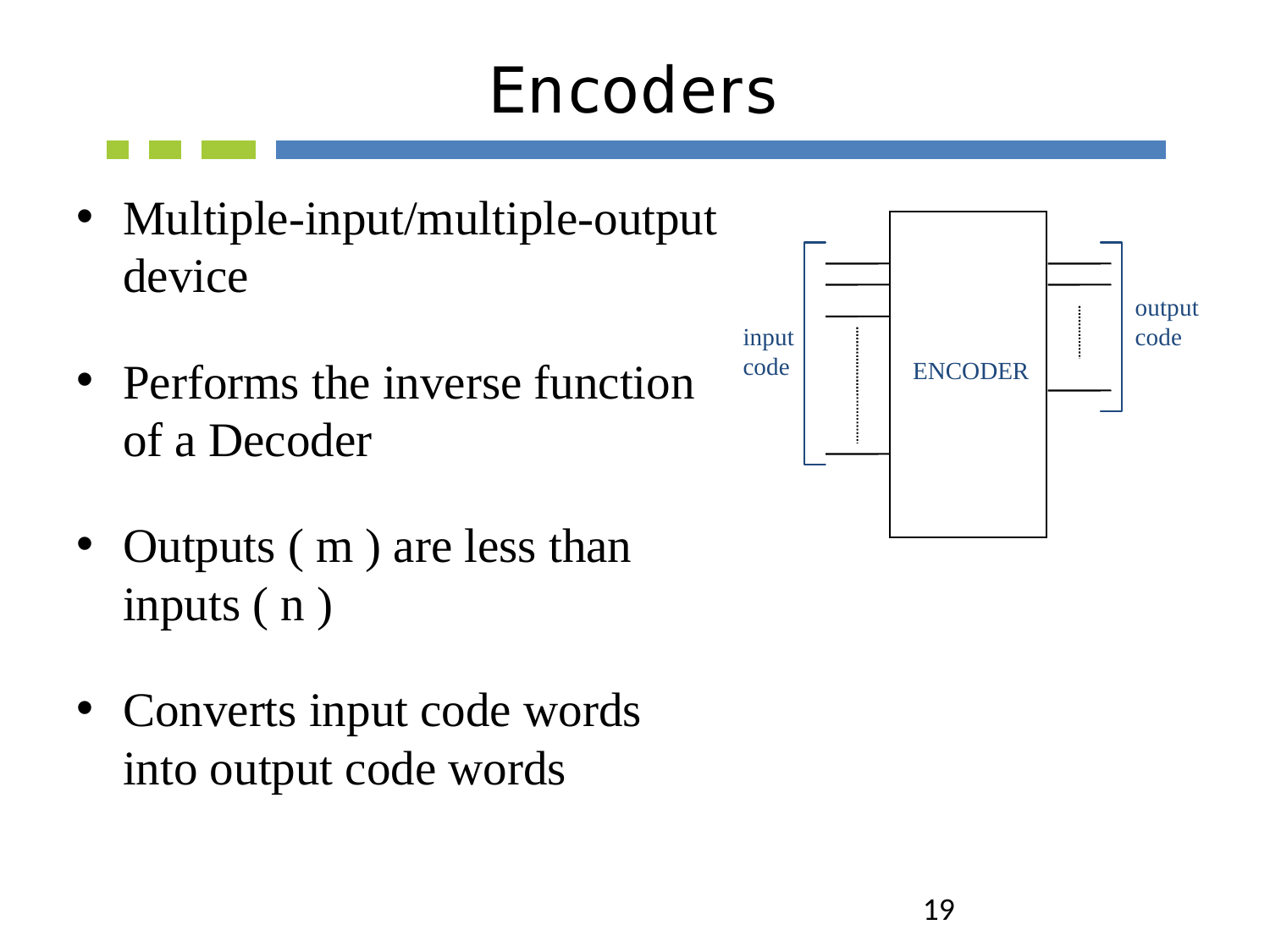

# Encoders
Multiple-input/multiple-output device

Performs the inverse function of a Decoder

Outputs ( m ) are less than inputs ( n )

Converts input code words into output code words

  input code

output code

ENCODER

19